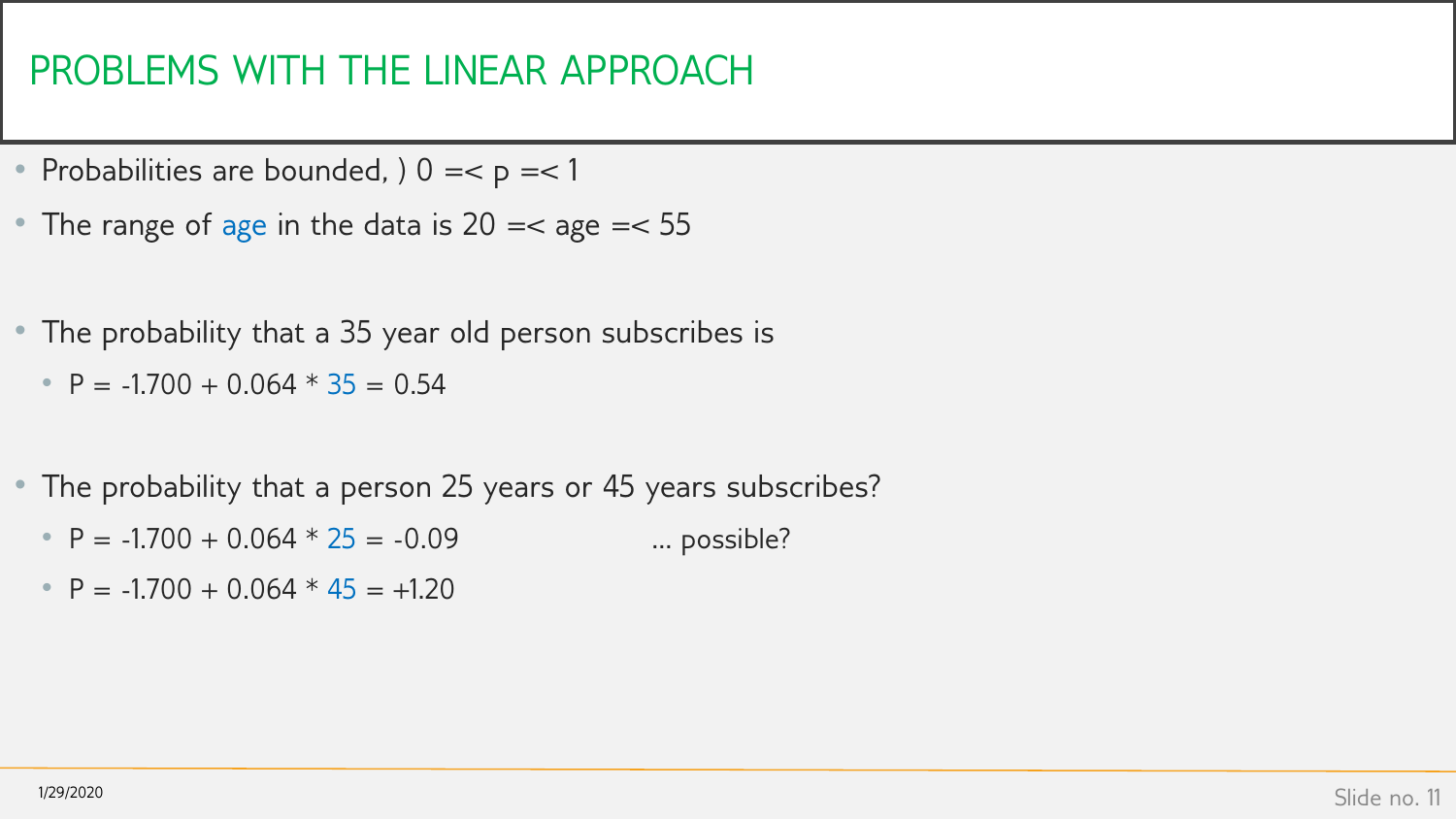

# PROBLEMS WITH THE LINEAR APPROACH
Probabilities are bounded, ) 0 =< p =< 1
The range of age in the data is 20 =< age =< 55

The probability that a 35 year old person subscribes is
P = -1.700 + 0.064 * 35 = 0.54

The probability that a person 25 years or 45 years subscribes?
P = -1.700 + 0.064 * 25 = -0.09 		… possible?
P = -1.700 + 0.064 * 45 = +1.20

1/29/2020
Slide no. 11